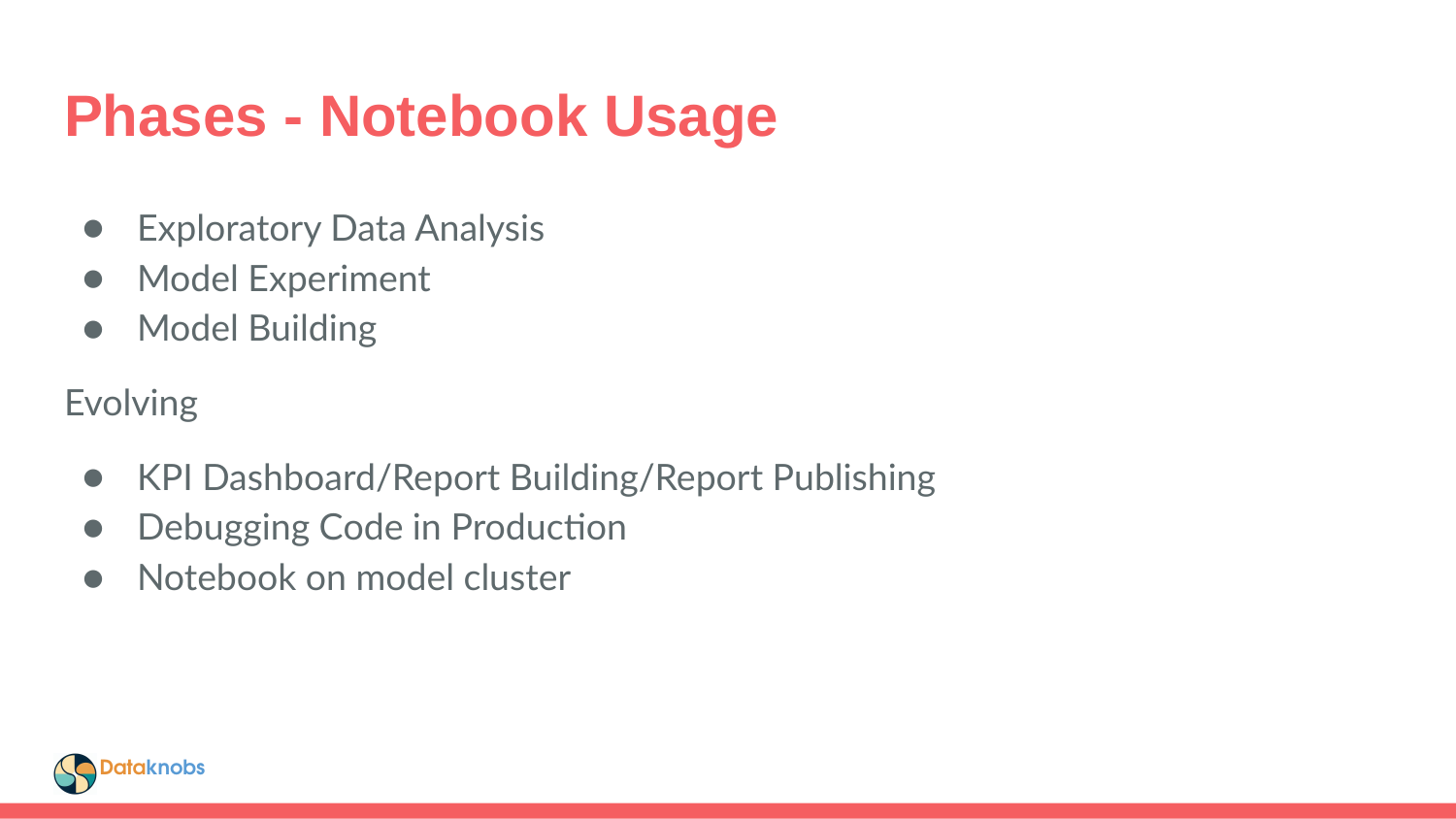

# Phases - Notebook Usage
Exploratory Data Analysis
Model Experiment
Model Building
Evolving
KPI Dashboard/Report Building/Report Publishing
Debugging Code in Production
Notebook on model cluster